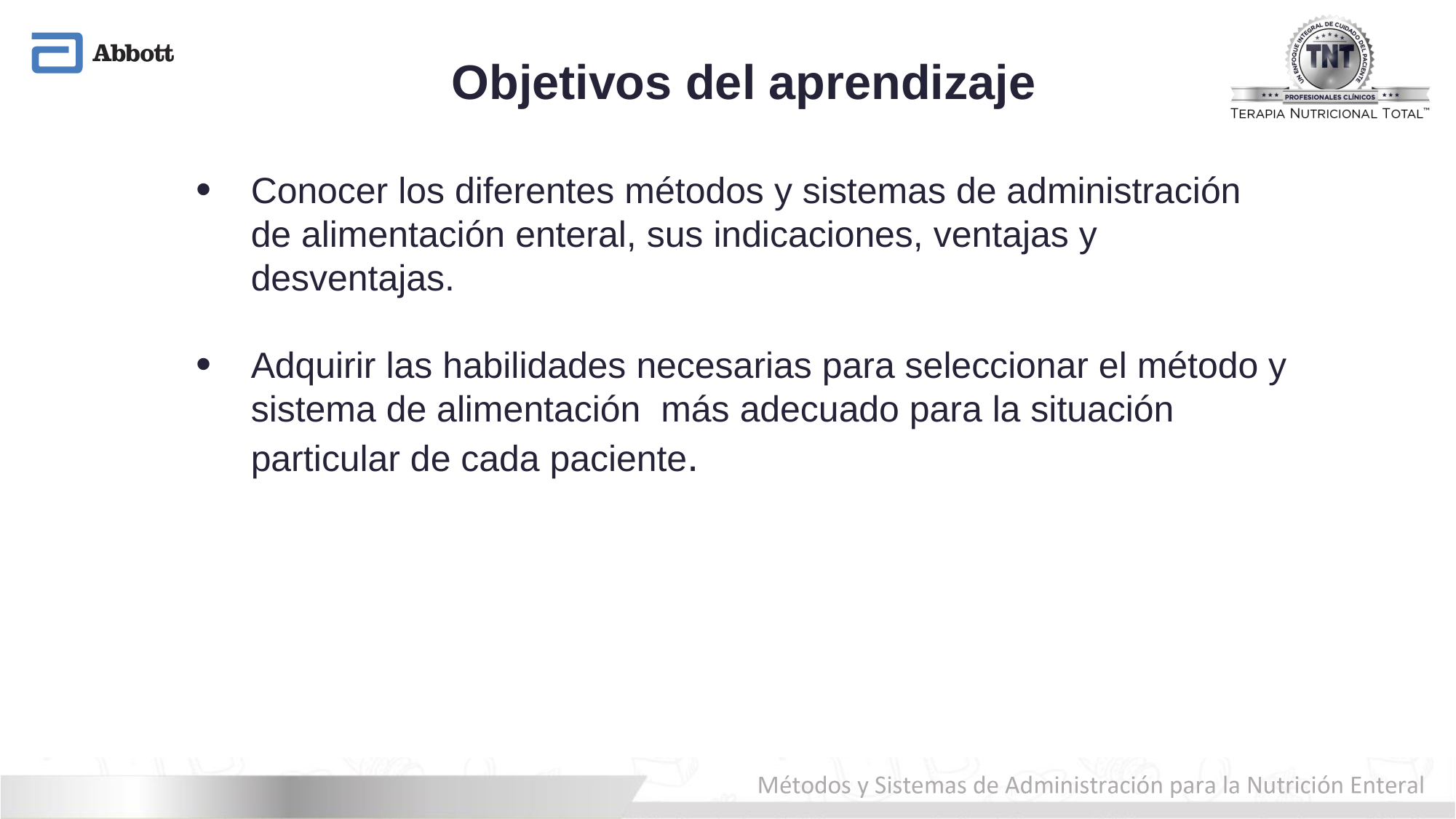

Objetivos del aprendizaje

Conocer los diferentes métodos y sistemas de administración de alimentación enteral, sus indicaciones, ventajas y desventajas.

Adquirir las habilidades necesarias para seleccionar el método y sistema de alimentación  más adecuado para la situación particular de cada paciente.